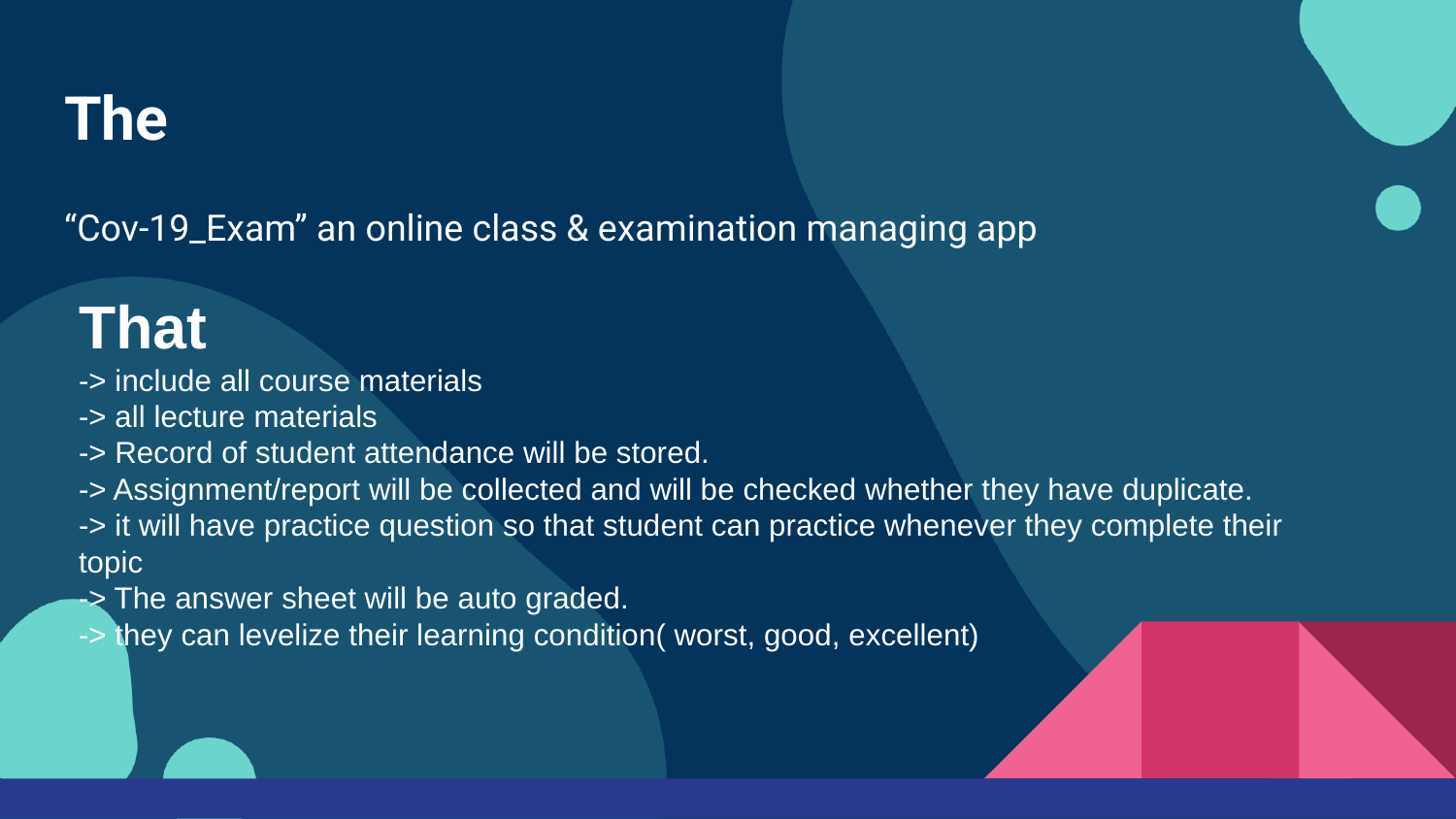

# The
“Cov-19_Exam” an online class & examination managing app
That
-> include all course materials
-> all lecture materials
-> Record of student attendance will be stored.
-> Assignment/report will be collected and will be checked whether they have duplicate.
-> it will have practice question so that student can practice whenever they complete their topic
-> The answer sheet will be auto graded.
-> they can levelize their learning condition( worst, good, excellent)